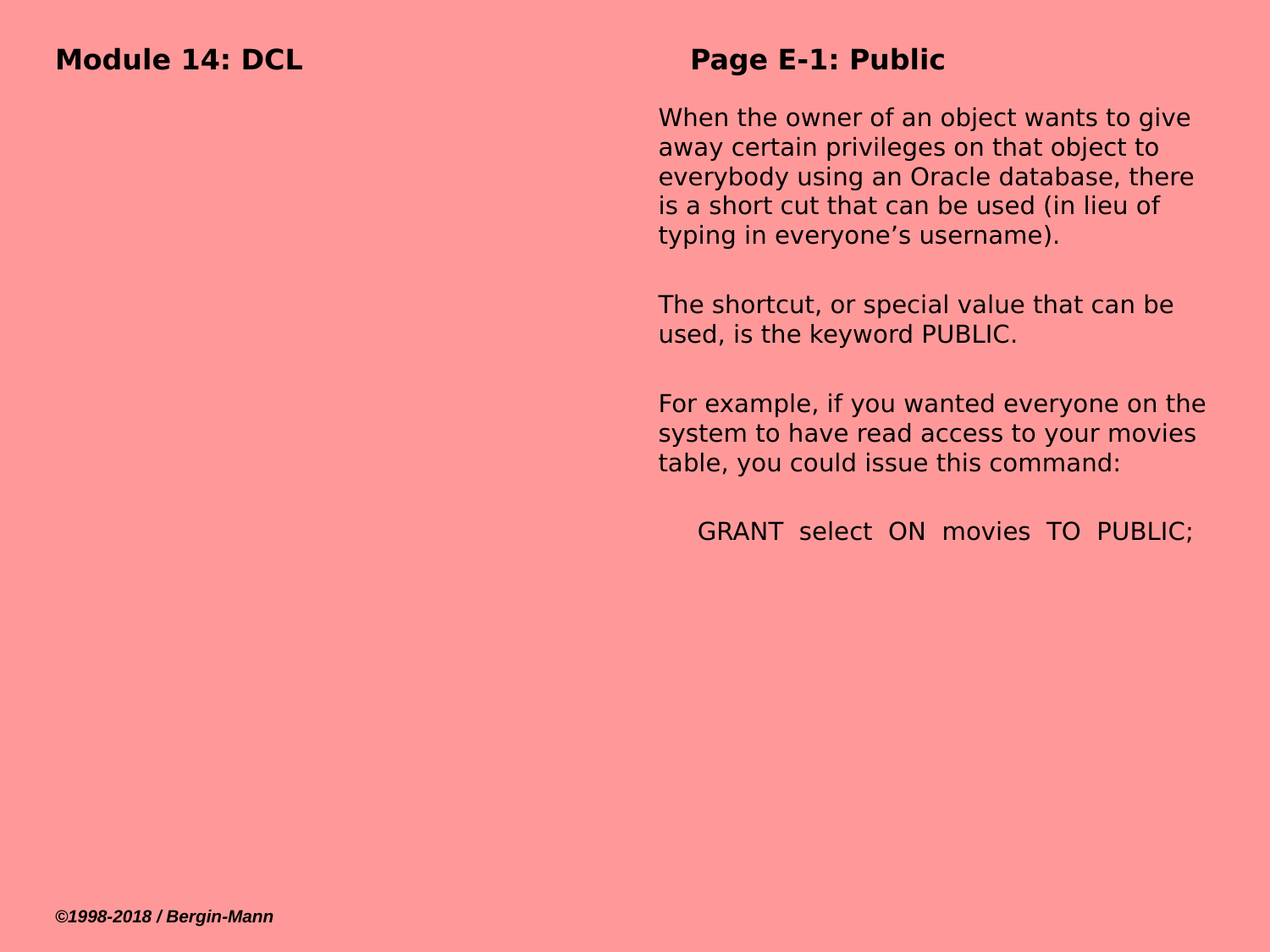

# Module 14: DCL				Page E-1: Public

When the owner of an object wants to give away certain privileges on that object to everybody using an Oracle database, there is a short cut that can be used (in lieu of typing in everyone’s username).

The shortcut, or special value that can be used, is the keyword PUBLIC.

For example, if you wanted everyone on the system to have read access to your movies table, you could issue this command:

     GRANT  select  ON  movies  TO  PUBLIC;
©1998-2018 / Bergin-Mann